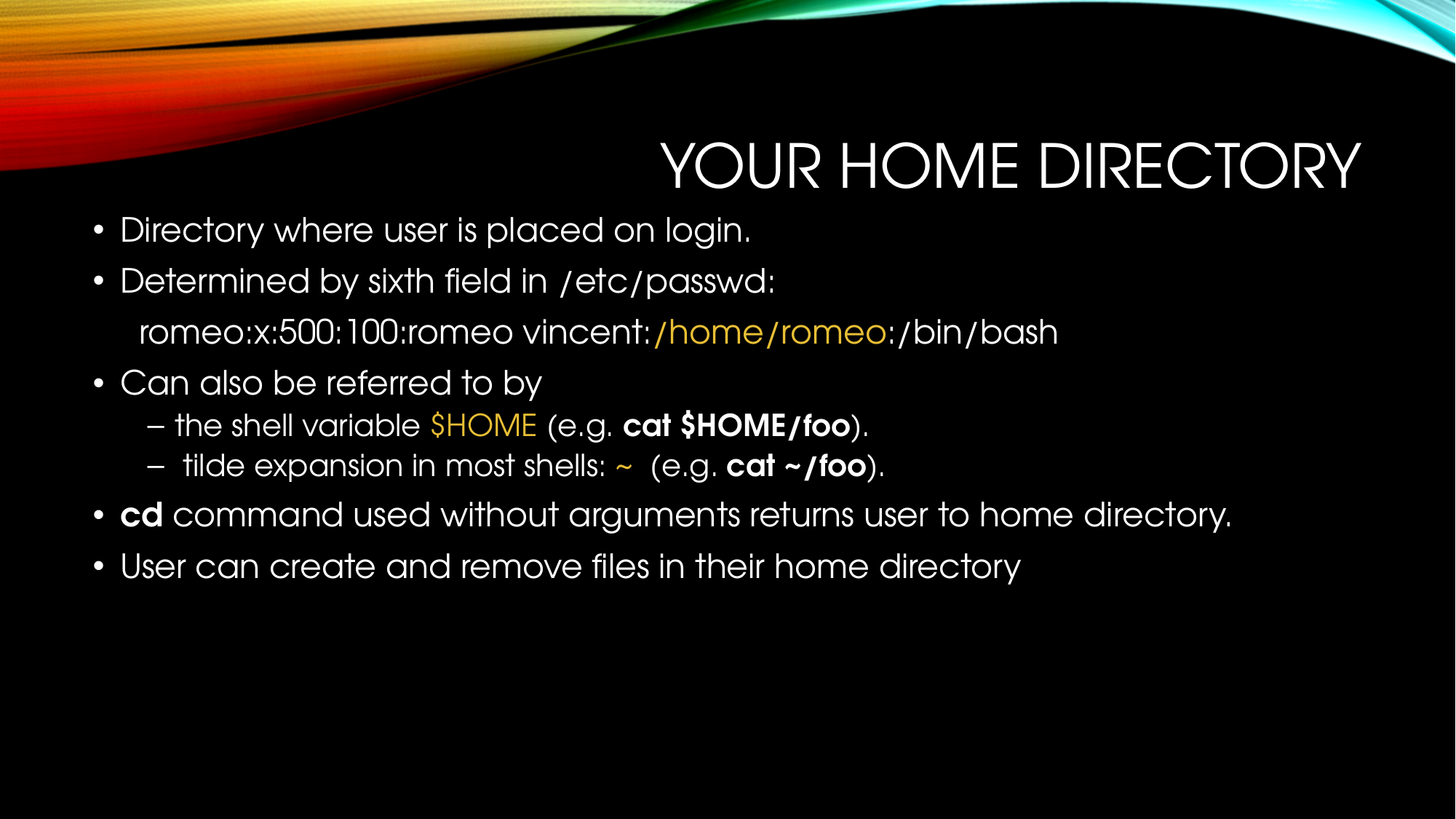

# Your Home Directory
Directory where user is placed on login.
Determined by sixth field in /etc/passwd:
     romeo:x:500:100:romeo vincent:/home/romeo:/bin/bash
Can also be referred to by
the shell variable $HOME (e.g. cat $HOME/foo).
 tilde expansion in most shells: ~  (e.g. cat ~/foo).
cd command used without arguments returns user to home directory.
User can create and remove files in their home directory